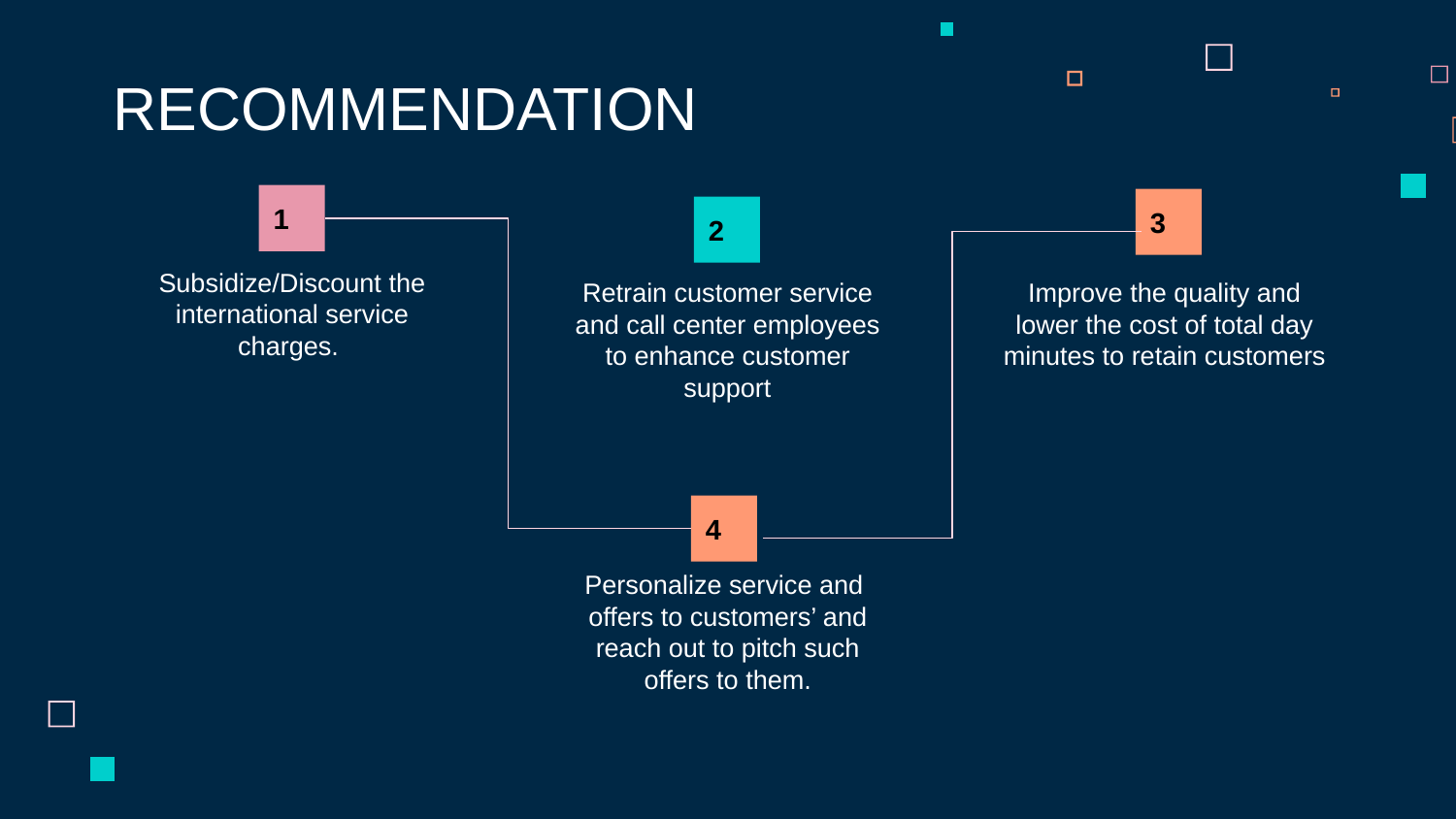

RECOMMENDATION
1
3
2
Subsidize/Discount the international service charges.
Improve the quality and lower the cost of total day minutes to retain customers
Retrain customer service and call center employees to enhance customer support

4
Personalize service and  offers to customers’ and reach out to pitch such offers to them.